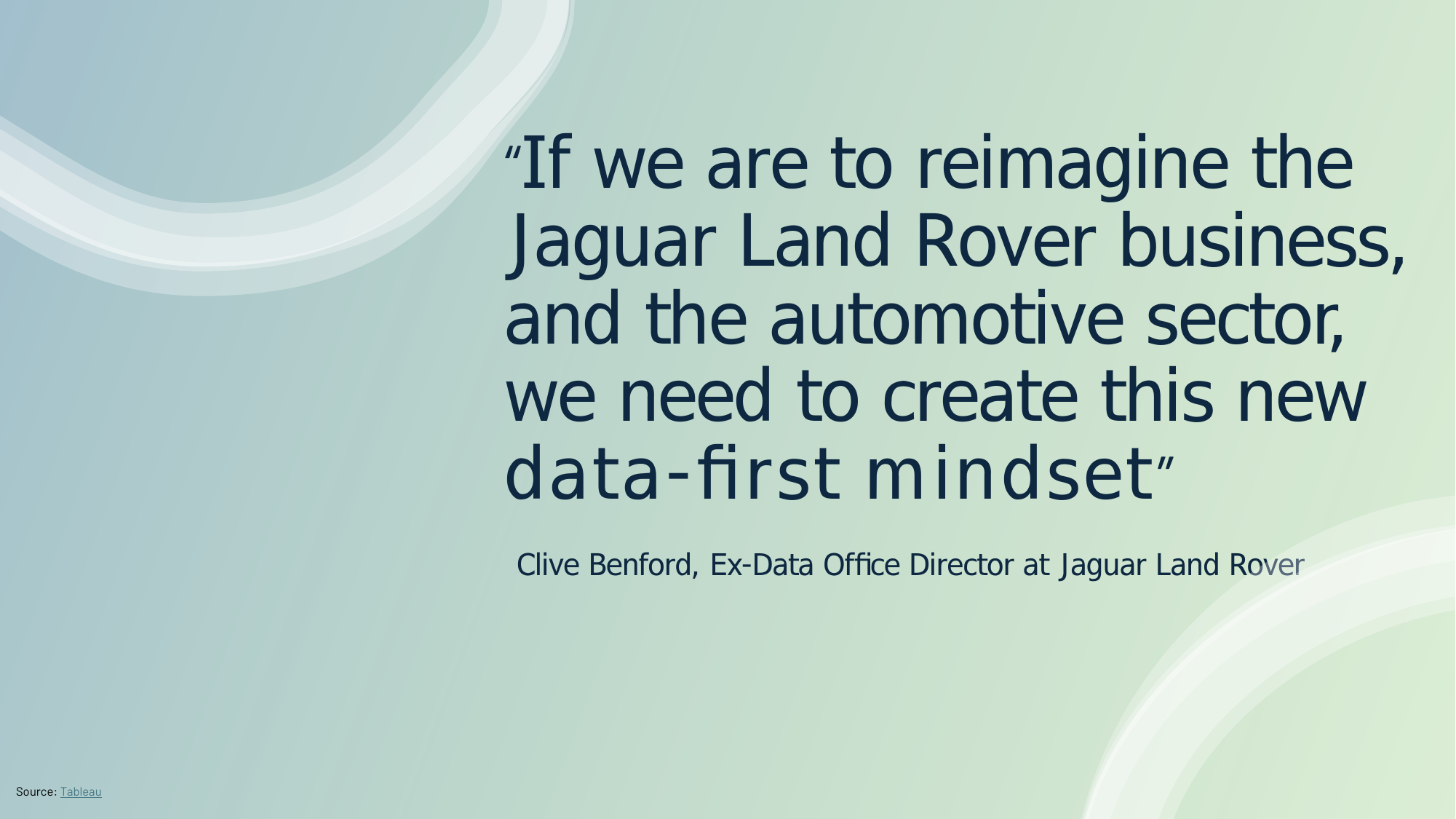

“If we are to reimagine the Jaguar Land Rover business, and the automotive sector, we need to create this new data-first mindset”
 Clive Benford, Ex-Data Office Director at Jaguar Land Rover

Source: Tableau